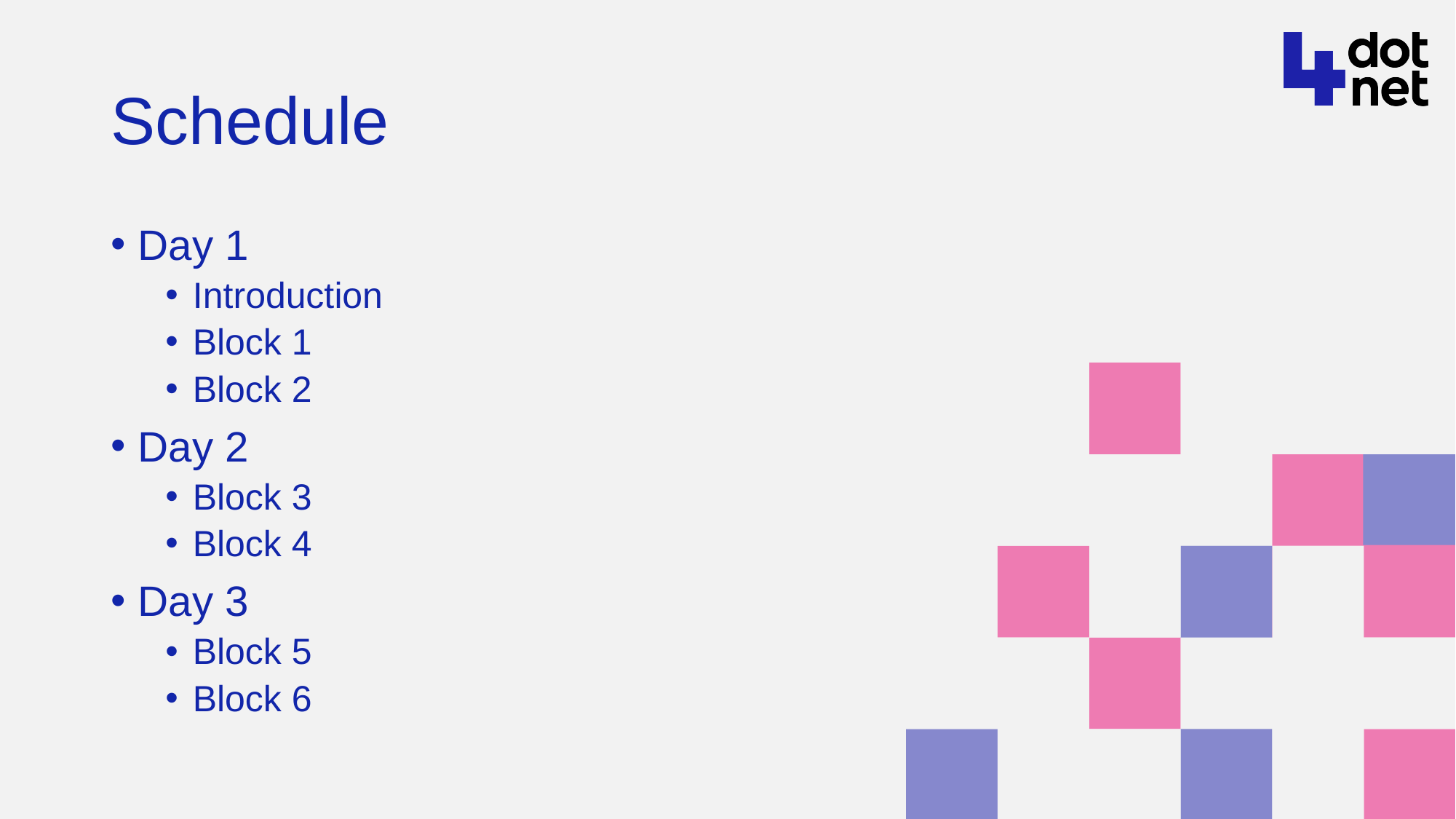

# Schedule
Day 1
Introduction
Block 1
Block 2
Day 2
Block 3
Block 4
Day 3
Block 5
Block 6